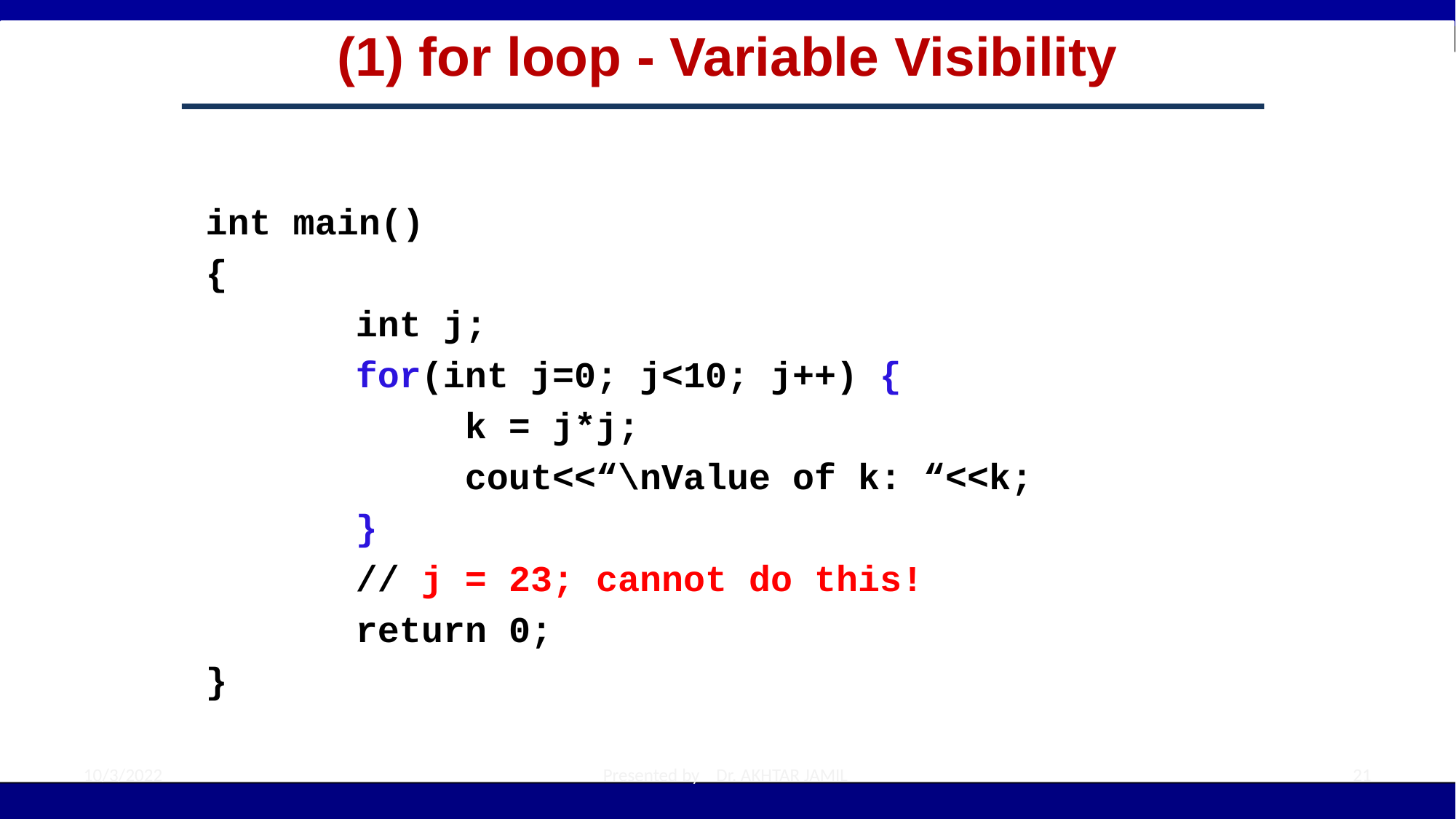

# (1) for loop - Variable Visibility

int main()
{
		int j;
		for(int j=0; j<10; j++) {
			k = j*j;
			cout<<“\nValue of k: “<<k;
		}
   	// j = 23; cannot do this!
		return 0;
}

10/3/2022
Presented by    Dr. AKHTAR JAMIL
21